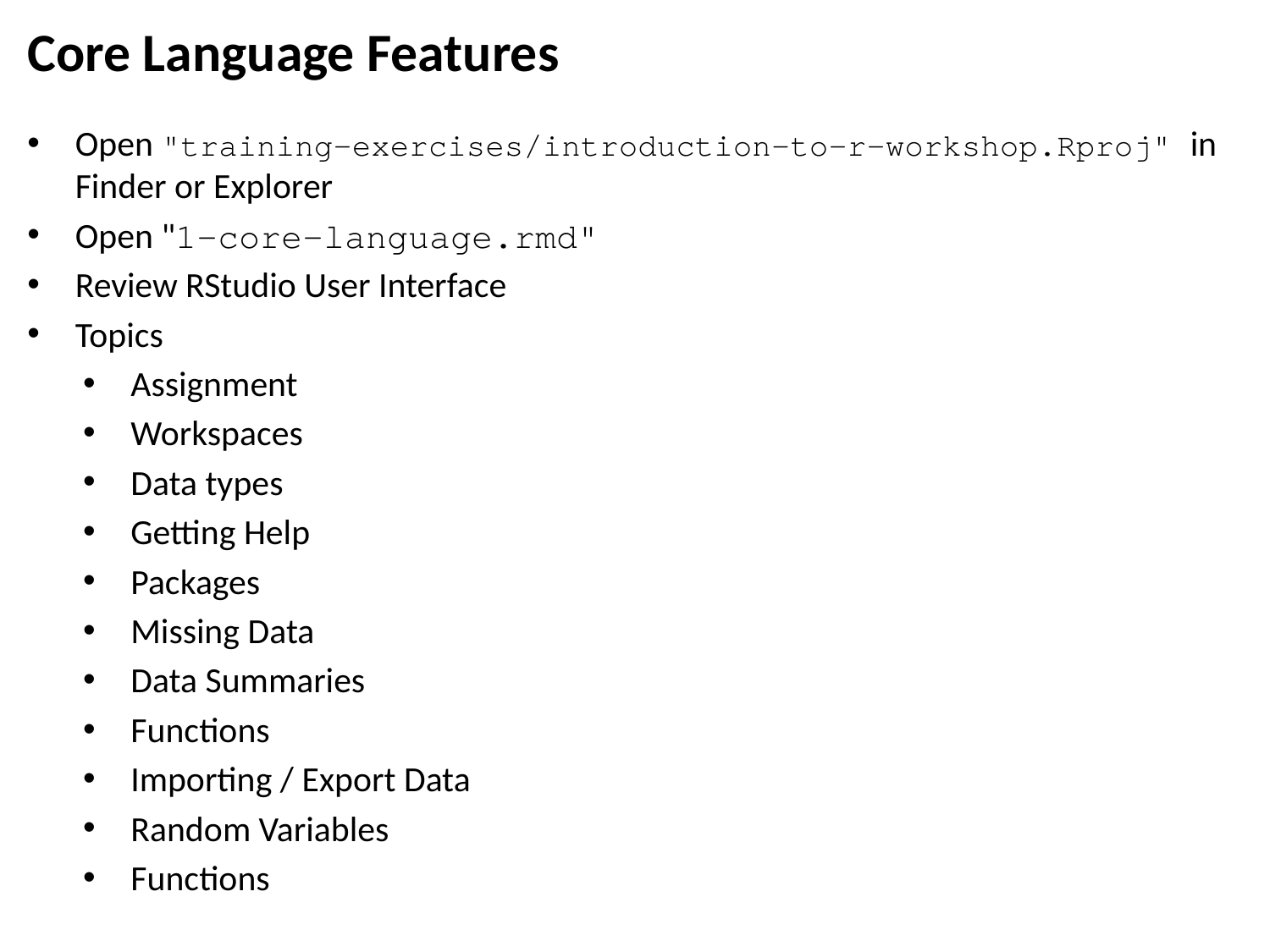

# Core Language Features
Open "training-exercises/introduction-to-r-workshop.Rproj" in Finder or Explorer
Open "1-core-language.rmd"
Review RStudio User Interface
Topics
Assignment
Workspaces
Data types
Getting Help
Packages
Missing Data
Data Summaries
Functions
Importing / Export Data
Random Variables
Functions